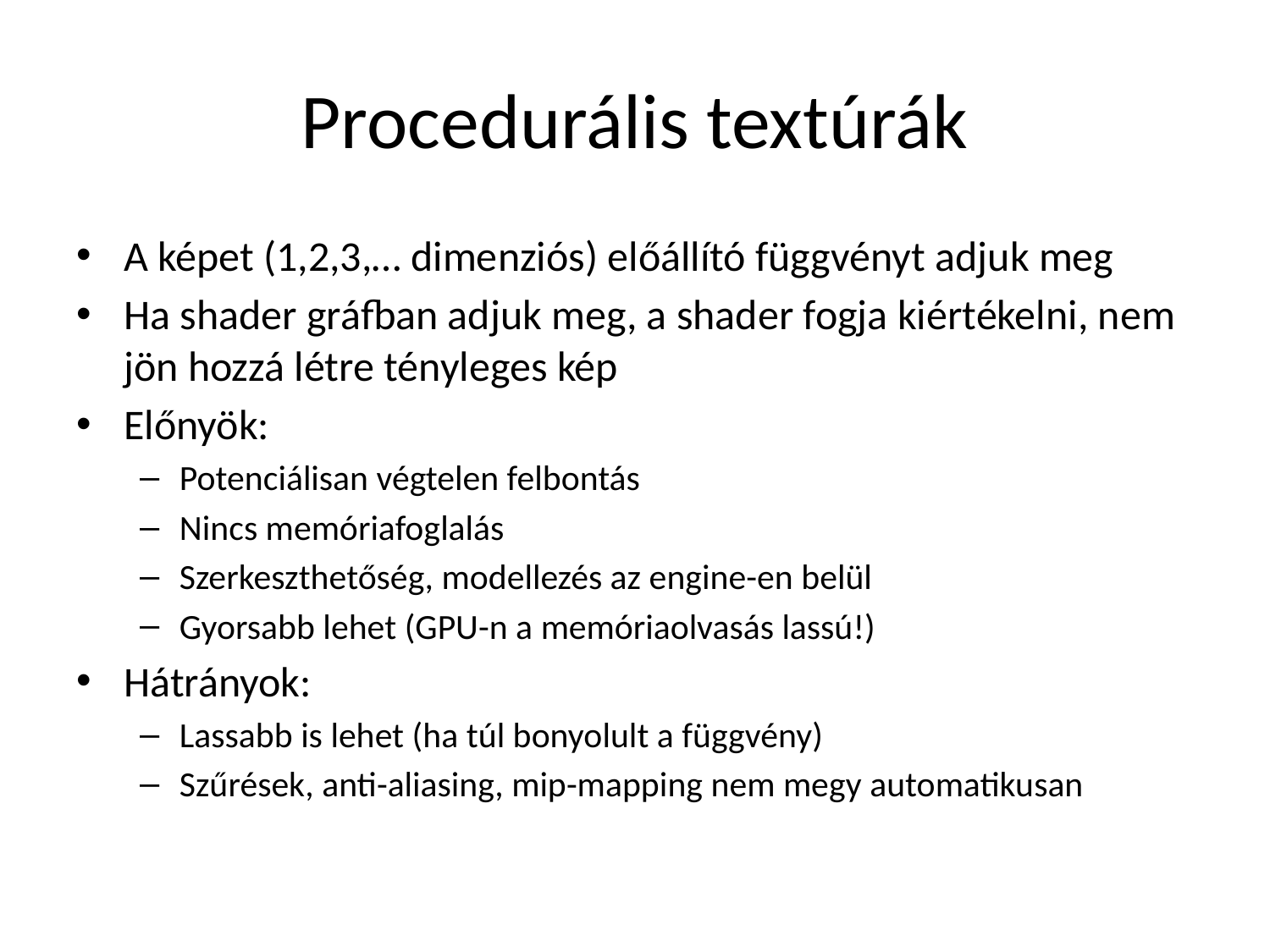

# Procedurális textúrák
A képet (1,2,3,… dimenziós) előállító függvényt adjuk meg
Ha shader gráfban adjuk meg, a shader fogja kiértékelni, nem jön hozzá létre tényleges kép
Előnyök:
Potenciálisan végtelen felbontás
Nincs memóriafoglalás
Szerkeszthetőség, modellezés az engine-en belül
Gyorsabb lehet (GPU-n a memóriaolvasás lassú!)
Hátrányok:
Lassabb is lehet (ha túl bonyolult a függvény)
Szűrések, anti-aliasing, mip-mapping nem megy automatikusan